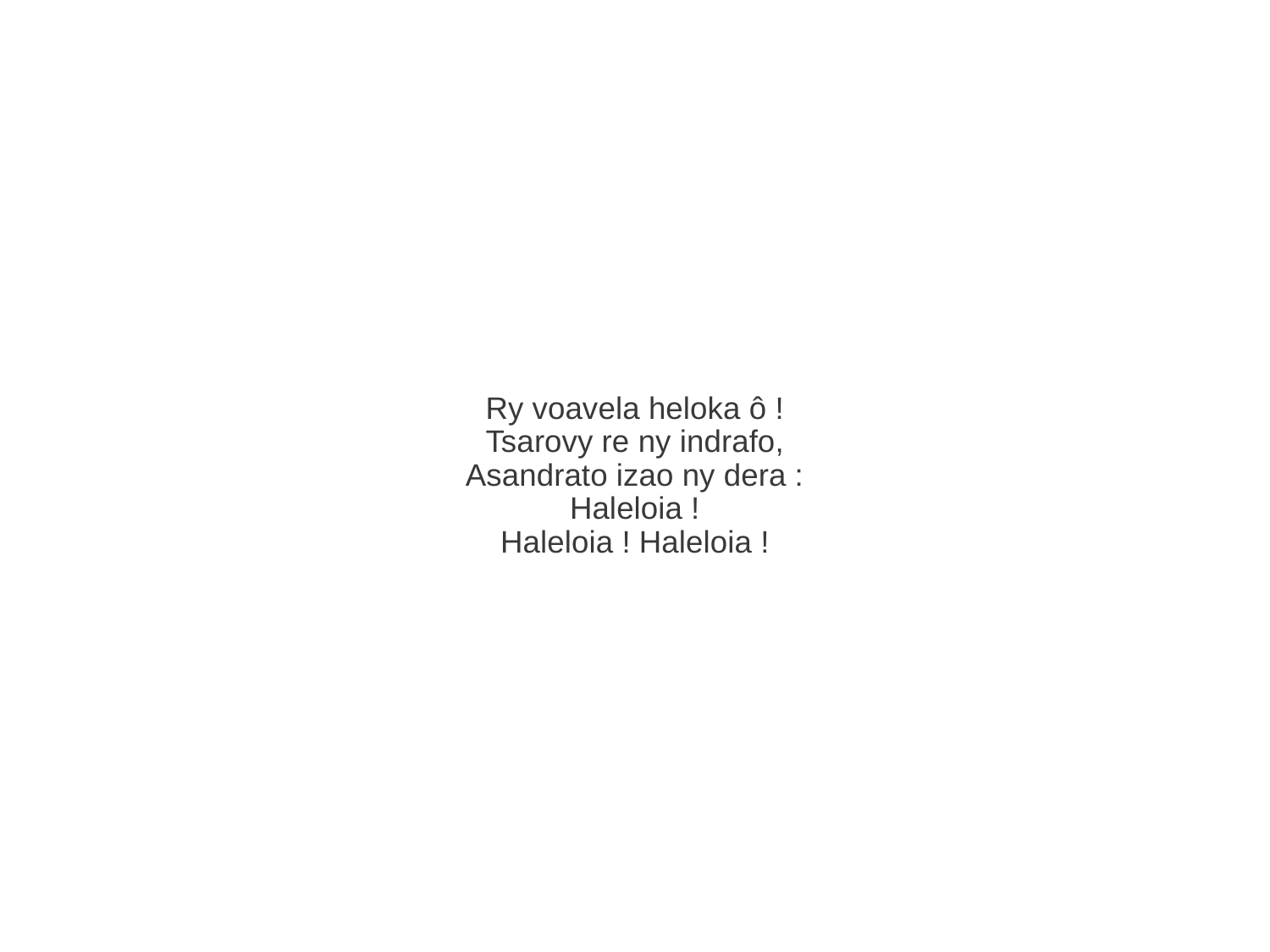

Ry voavela heloka ô !
Tsarovy re ny indrafo,
Asandrato izao ny dera :
Haleloia !
Haleloia ! Haleloia !